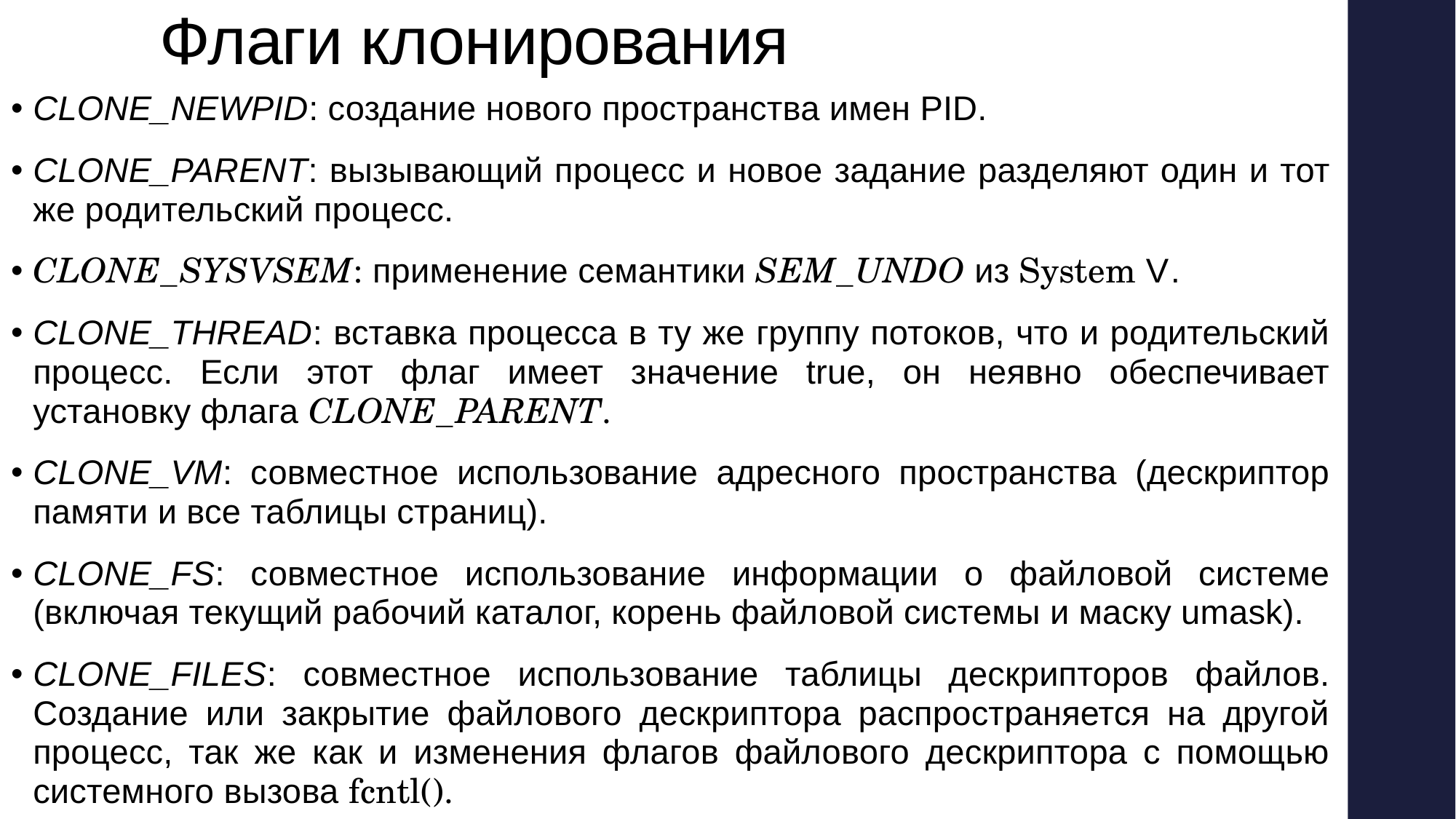

# Флаги клонирования
CLONE_NEWPID: создание нового пространства имен PID.
CLONE_PARENT: вызывающий процесс и новое задание разделяют один и тот же родительский процесс.
CLONE_SYSVSEM: применение семантики SEM_UNDO из System V.
CLONE_THREAD: вставка процесса в ту же группу потоков, что и родительский процесс. Если этот флаг имеет значение true, он неявно обеспечивает установку флага CLONE_PARENT.
CLONE_VM: совместное использование адресного пространства (дескриптор памяти и все таблицы страниц).
CLONE_FS: совместное использование информации о файловой системе (включая текущий рабочий каталог, корень файловой системы и маску umask).
CLONE_FILES: совместное использование таблицы дескрипторов файлов. Создание или закрытие файлового дескриптора распространяется на другой процесс, так же как и изменения флагов файлового дескриптора с помощью системного вызова fcntl().